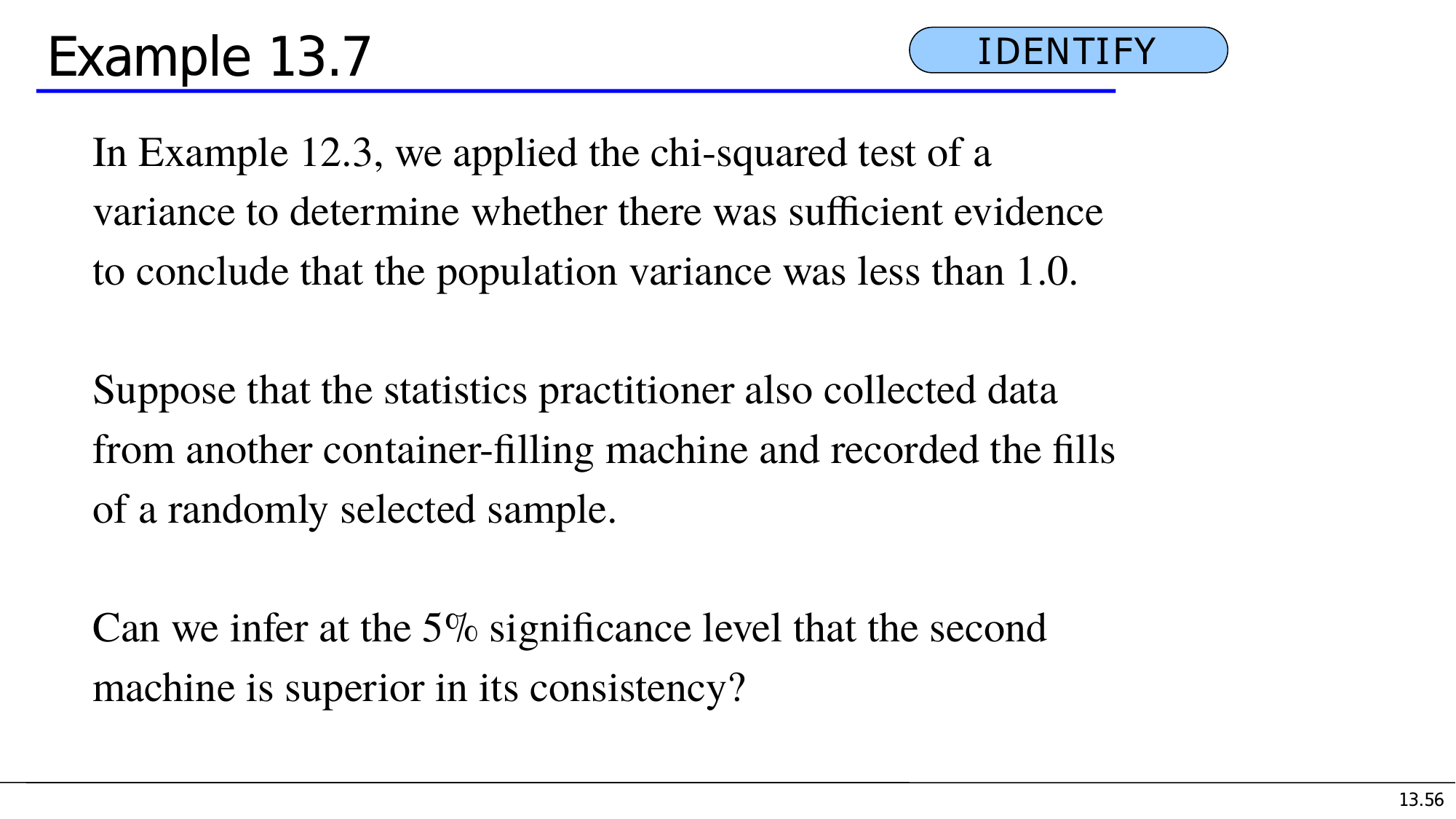

# Example 13.7
IDENTIFY
In Example 12.3, we applied the chi-squared test of a
variance to determine whether there was sufficient evidence
to conclude that the population variance was less than 1.0.

Suppose that the statistics practitioner also collected data
from another container-filling machine and recorded the fills
of a randomly selected sample.

Can we infer at the 5% significance level that the second
machine is superior in its consistency?
13.56